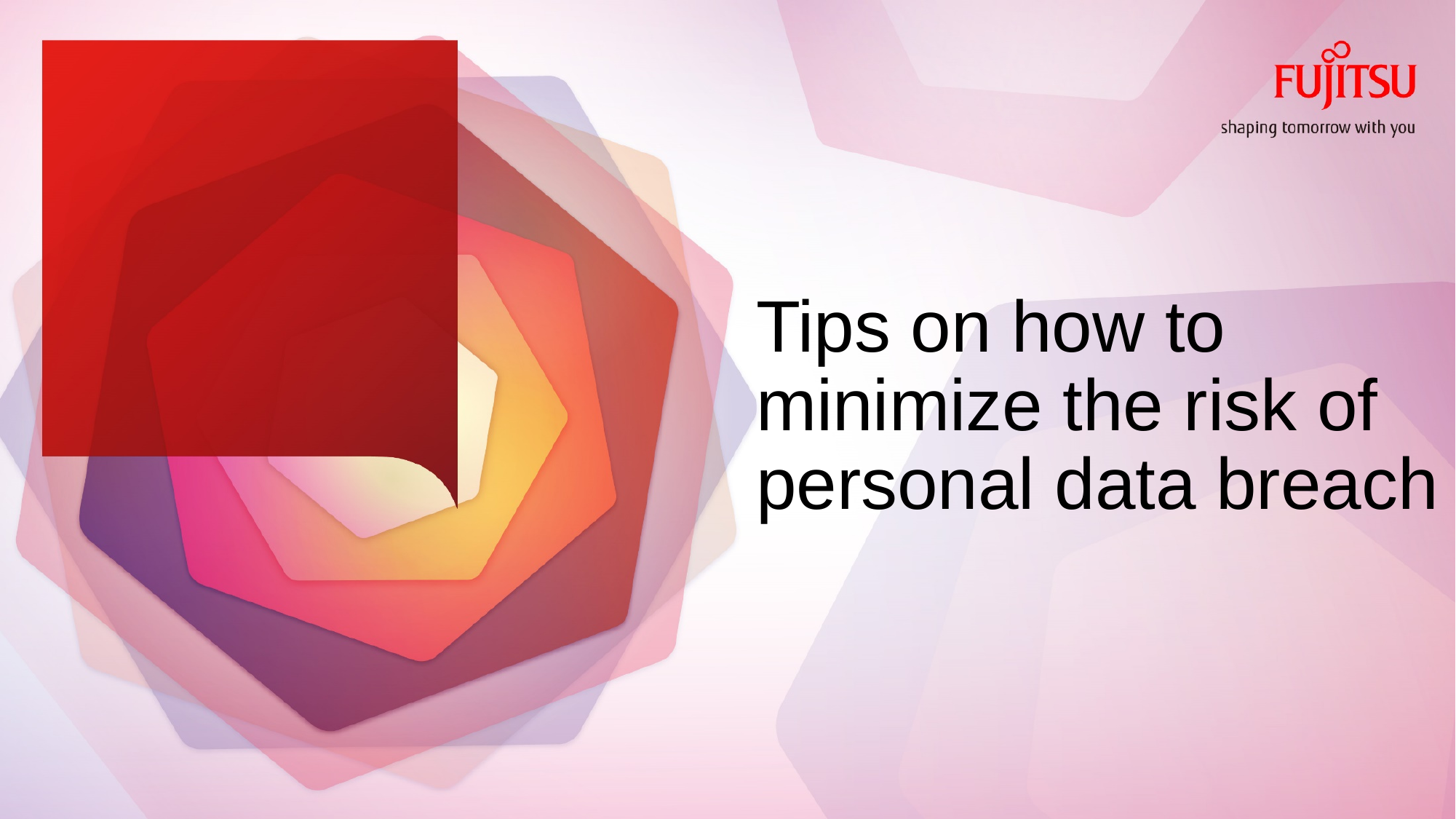

# Tips on how to minimize the risk of personal data breach